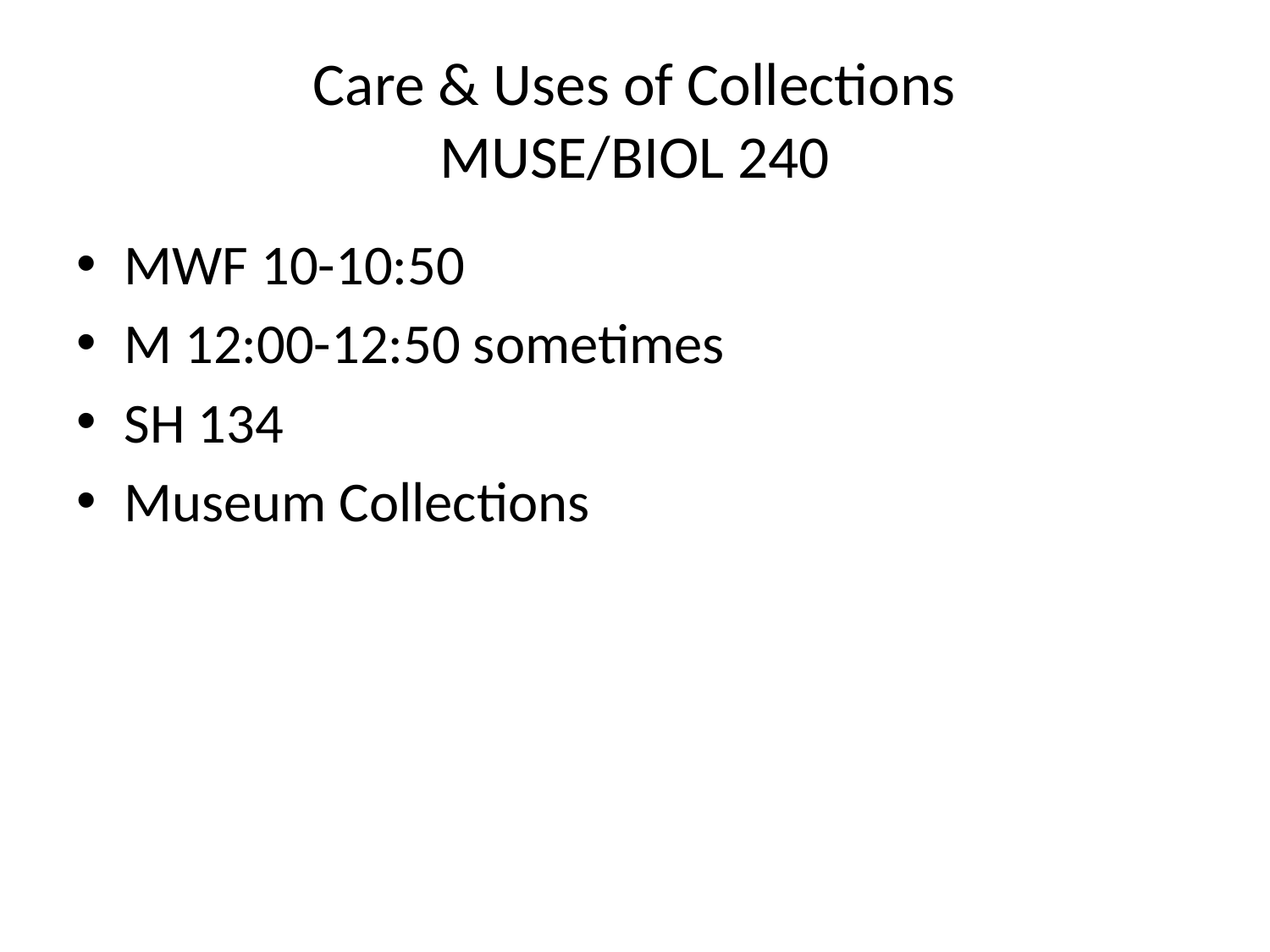

# Care & Uses of Collections MUSE/BIOL 240
MWF 10-10:50
M 12:00-12:50 sometimes
SH 134
Museum Collections